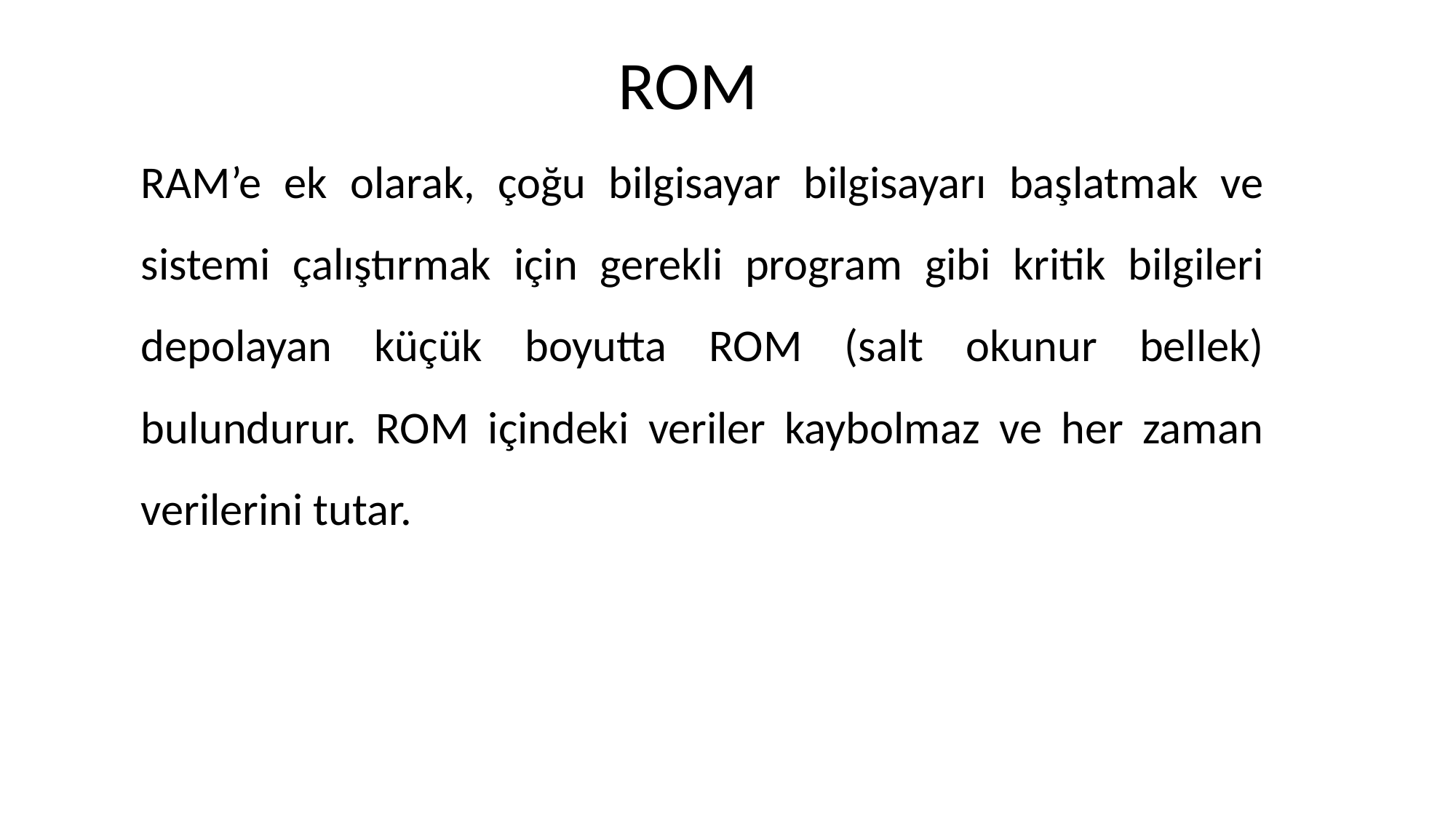

# ROM
RAM’e ek olarak, çoğu bilgisayar bilgisayarı başlatmak ve sistemi çalıştırmak için gerekli program gibi kritik bilgileri depolayan küçük boyutta ROM (salt okunur bellek) bulundurur. ROM içindeki veriler kaybolmaz ve her zaman verilerini tutar.